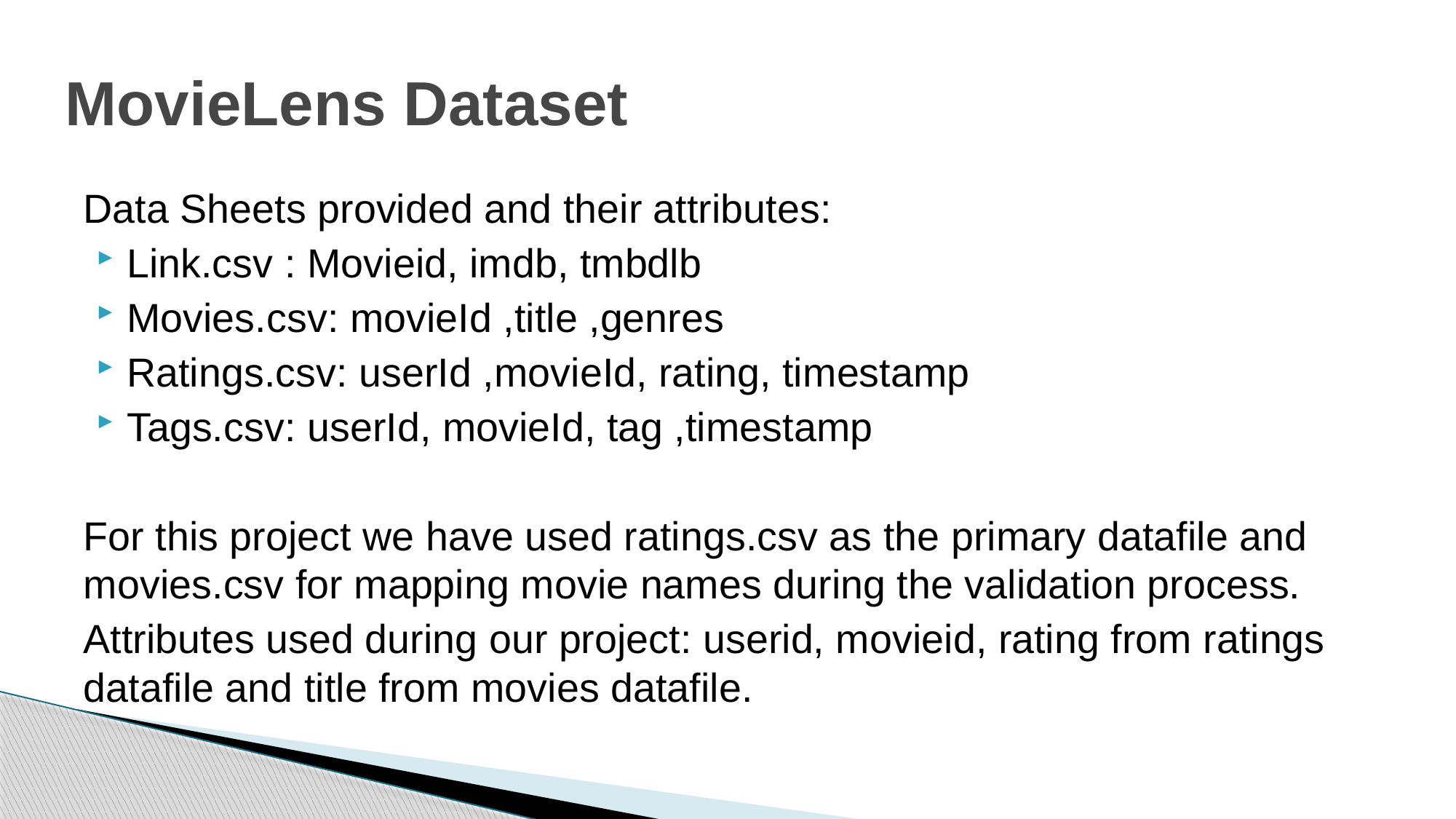

# MovieLens Dataset
Data Sheets provided and their attributes:
Link.csv : Movieid, imdb, tmbdlb
Movies.csv: movieId ,title ,genres
Ratings.csv: userId ,movieId, rating, timestamp
Tags.csv: userId, movieId, tag ,timestamp

For this project we have used ratings.csv as the primary datafile and movies.csv for mapping movie names during the validation process.
Attributes used during our project: userid, movieid, rating from ratings datafile and title from movies datafile.